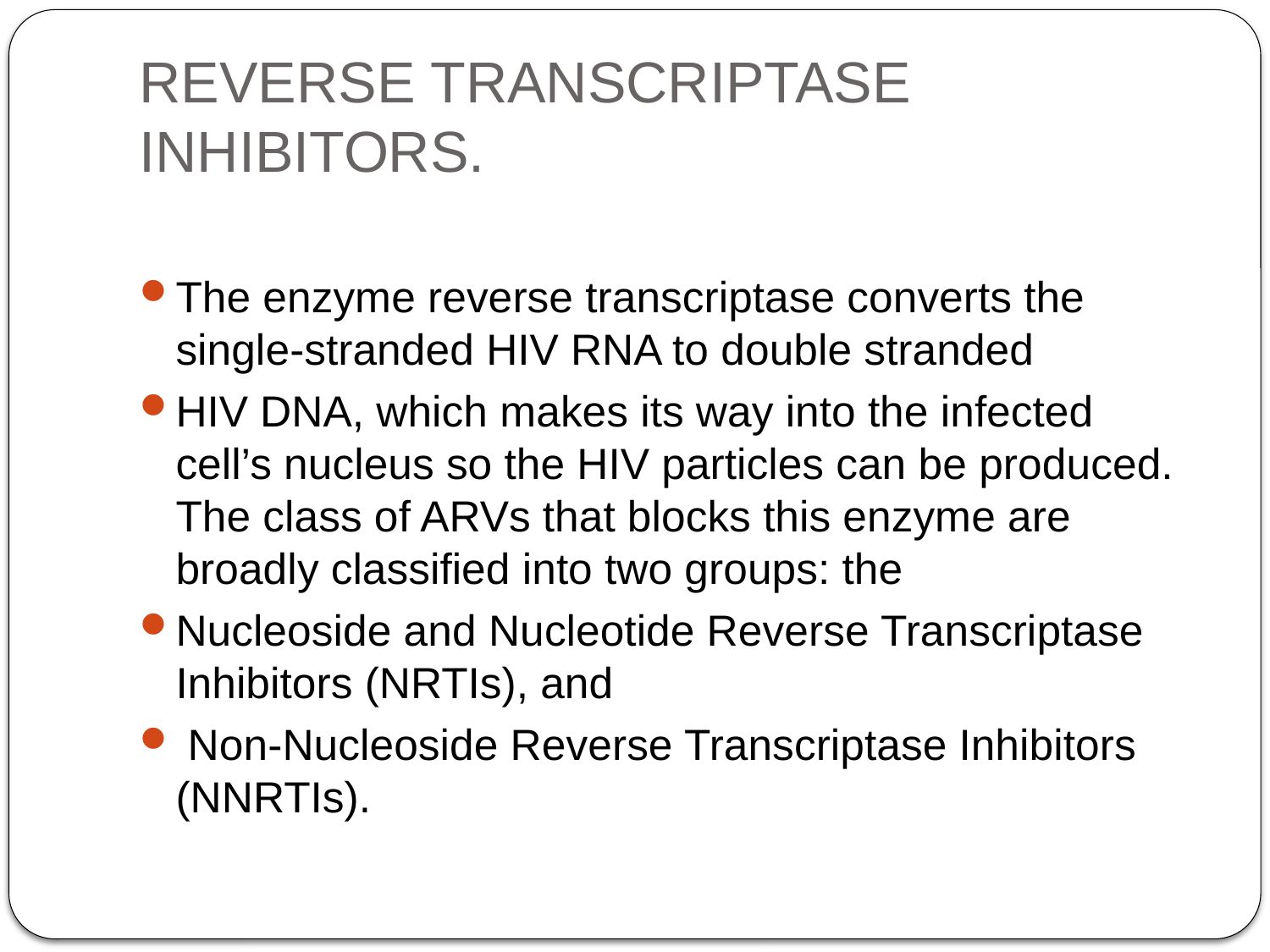

# REVERSE TRANSCRIPTASE INHIBITORS.

The enzyme reverse transcriptase converts the single-stranded HIV RNA to double stranded
HIV DNA, which makes its way into the infected cell’s nucleus so the HIV particles can be produced. The class of ARVs that blocks this enzyme are broadly classified into two groups: the
Nucleoside and Nucleotide Reverse Transcriptase Inhibitors (NRTIs), and
 Non-Nucleoside Reverse Transcriptase Inhibitors (NNRTIs).